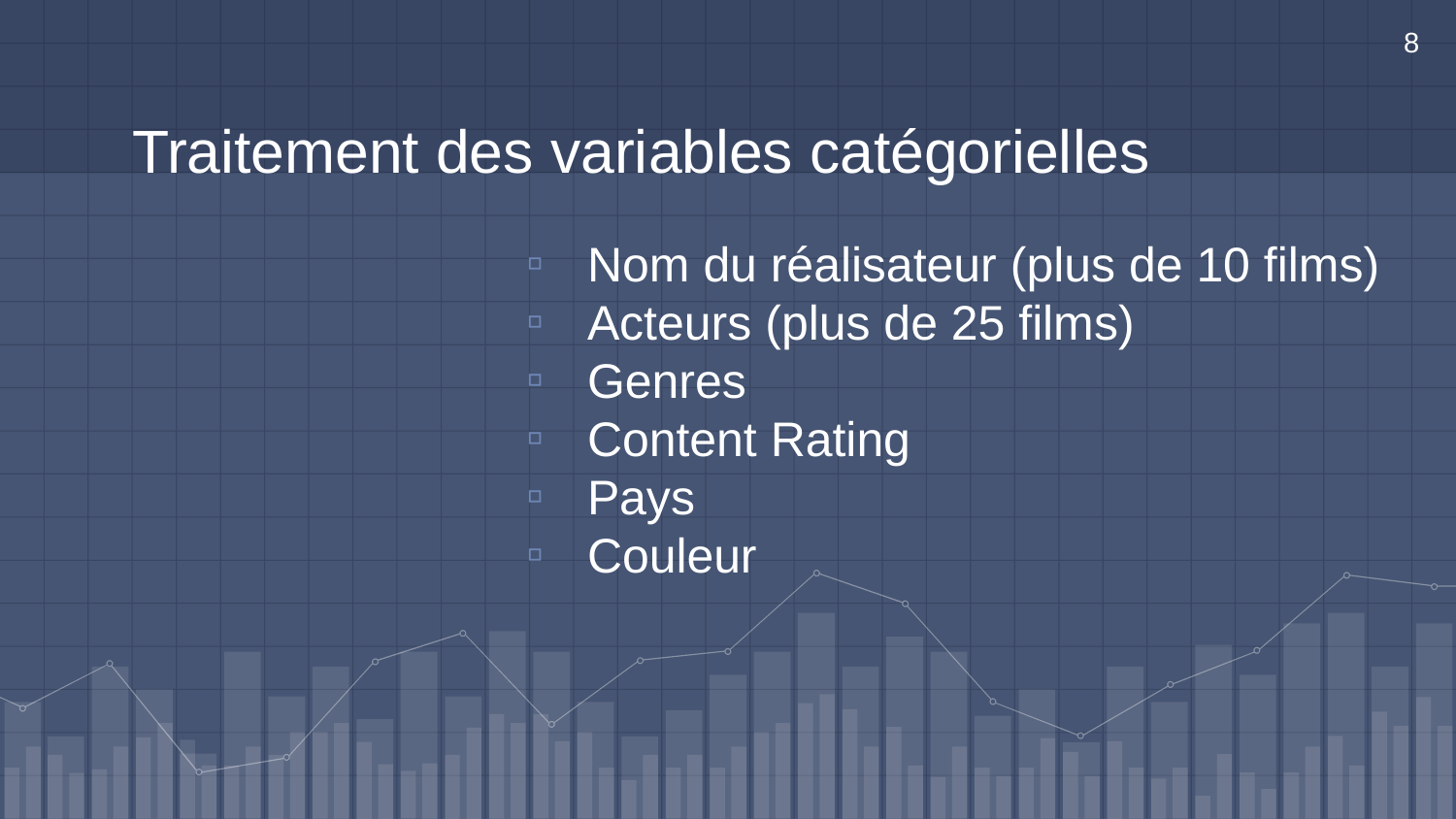

8
# Traitement des variables catégorielles
Nom du réalisateur (plus de 10 films)
Acteurs (plus de 25 films)
Genres
Content Rating
Pays
Couleur